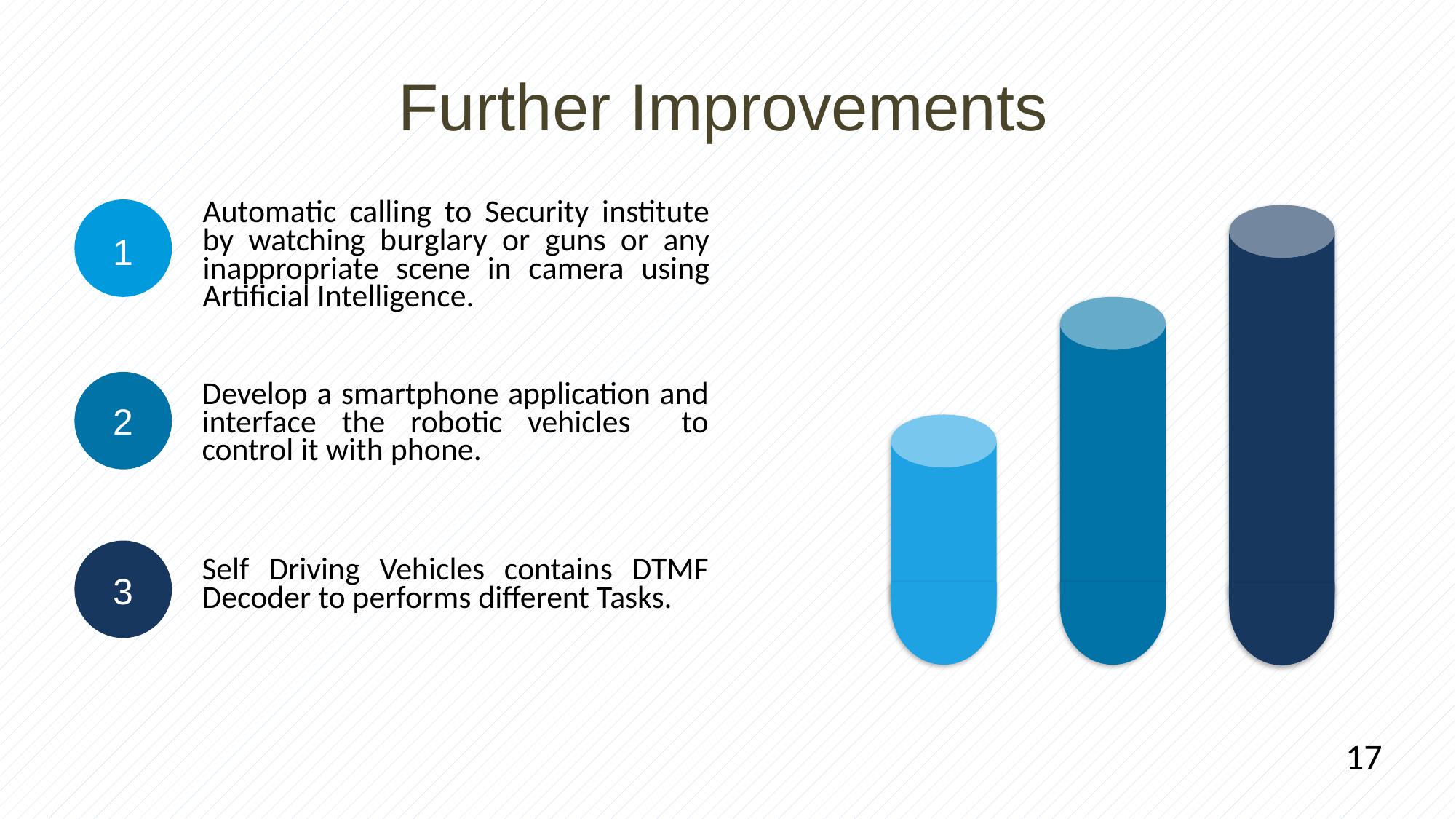

Further Improvements

Automatic calling to Security institute by watching burglary or guns or any inappropriate scene in camera using Artificial Intelligence.

1

Develop a smartphone application and interface the robotic vehicles  to control it with phone.
2

3
Self Driving Vehicles contains DTMF Decoder to performs different Tasks.
17